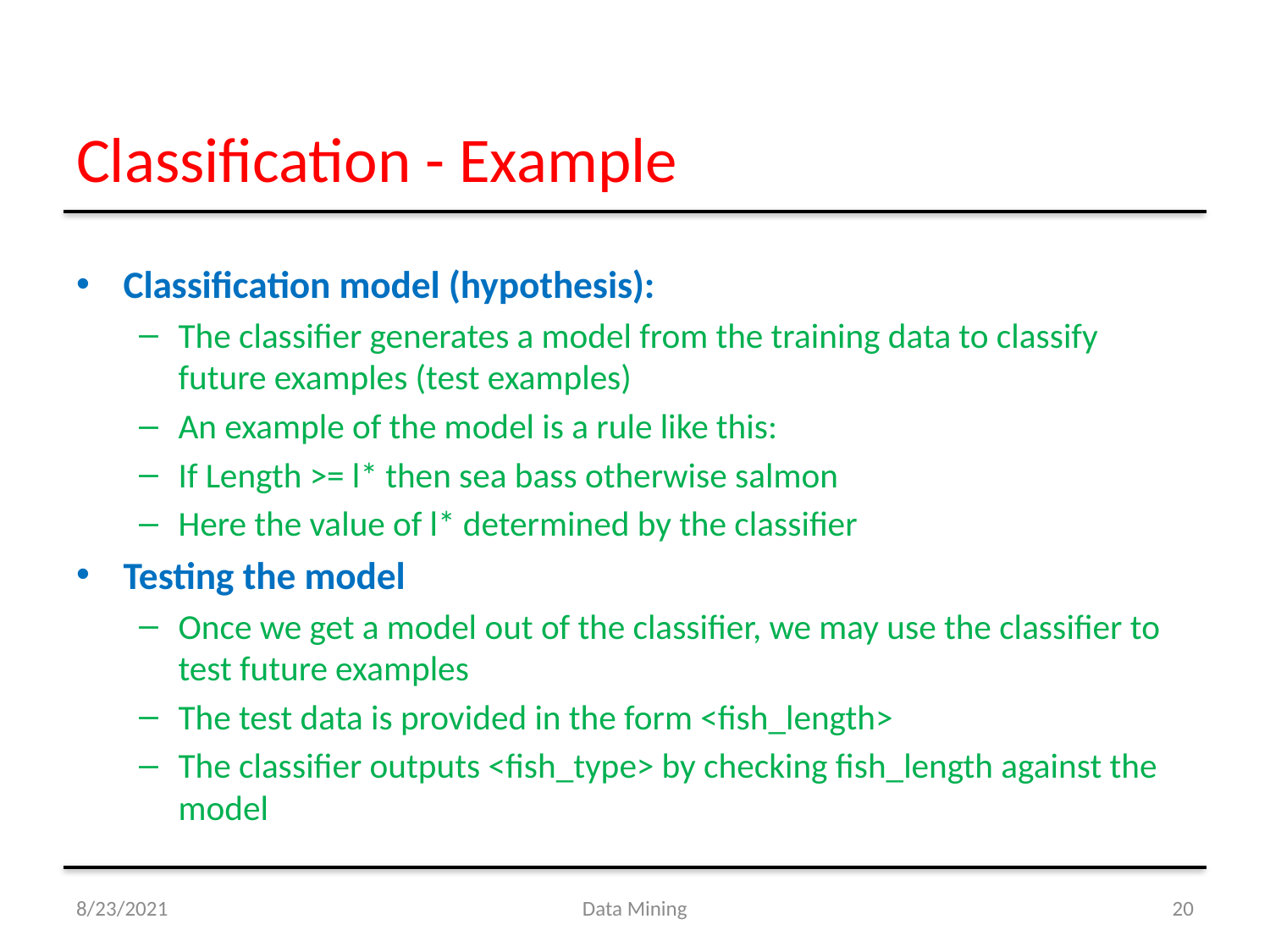

# Classification - Example
Classification model (hypothesis):
The classifier generates a model from the training data to classify future examples (test examples)
An example of the model is a rule like this:
If Length >= l* then sea bass otherwise salmon
Here the value of l* determined by the classifier
Testing the model
Once we get a model out of the classifier, we may use the classifier to test future examples
The test data is provided in the form <fish_length>
The classifier outputs <fish_type> by checking fish_length against the model

8/23/2021
Data Mining
20